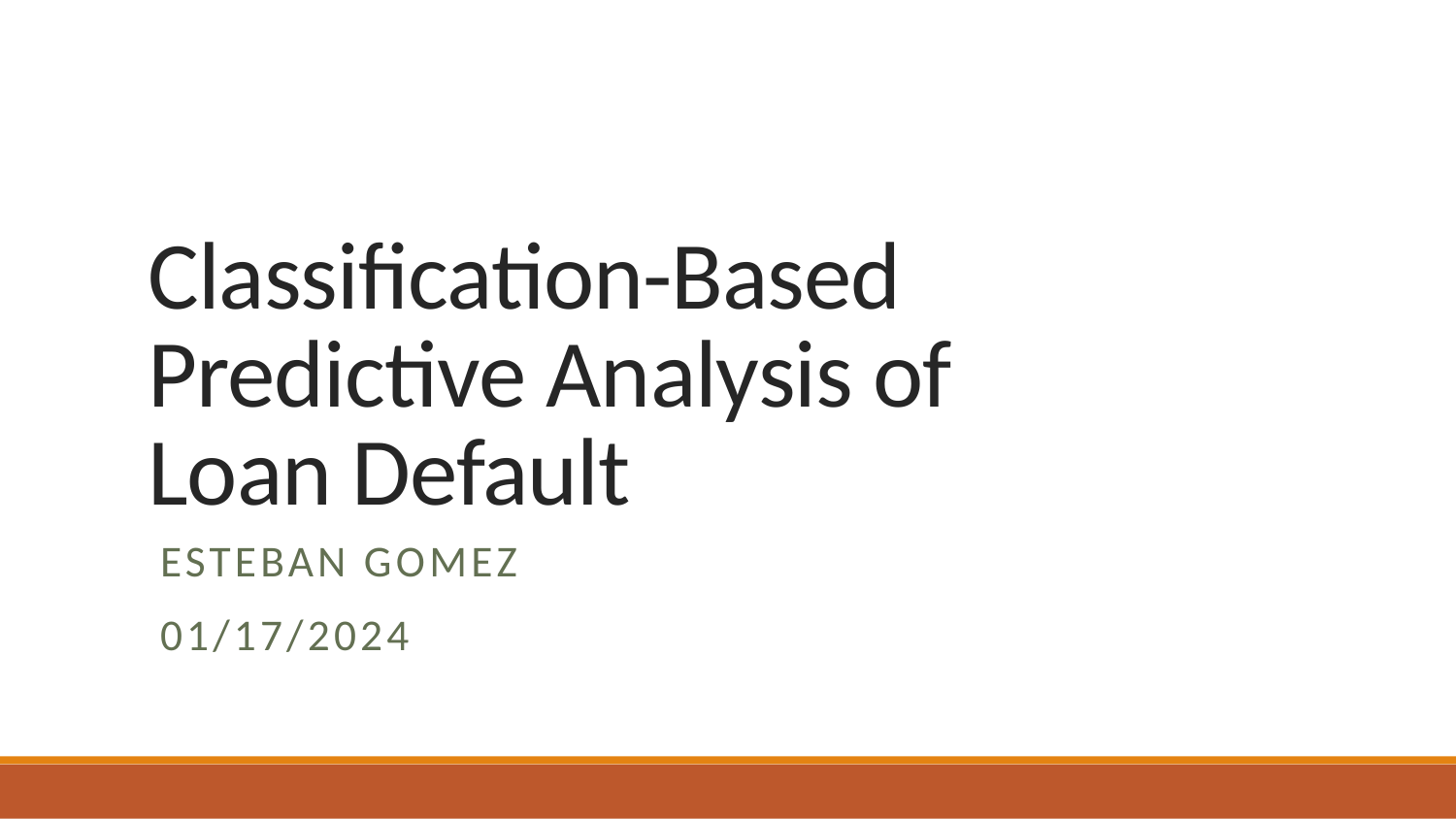

# Classification-Based Predictive Analysis of Loan Default
Esteban Gomez
01/17/2024